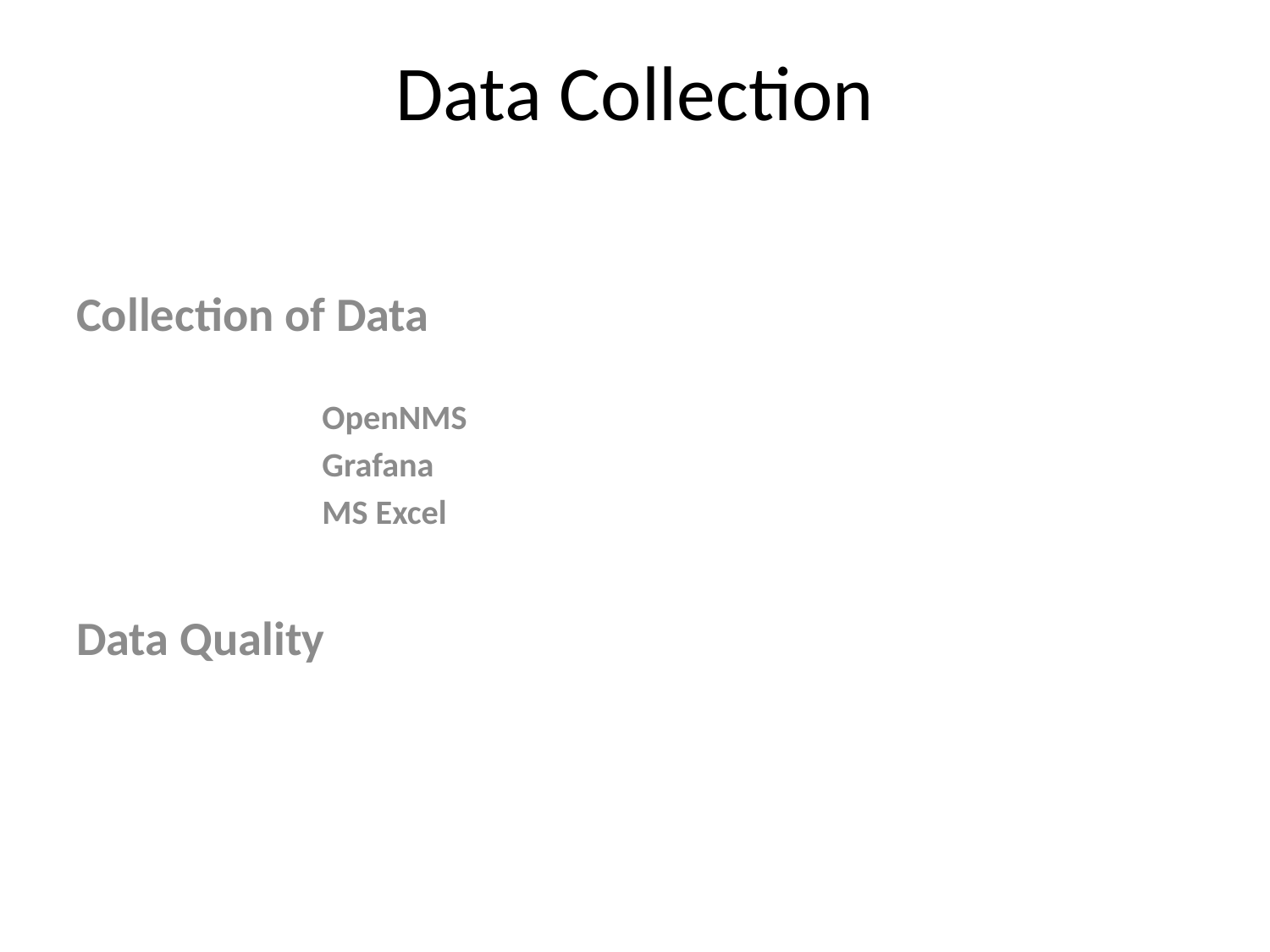

# Data Collection

Collection of Data

OpenNMS
Grafana
MS Excel

Data Quality